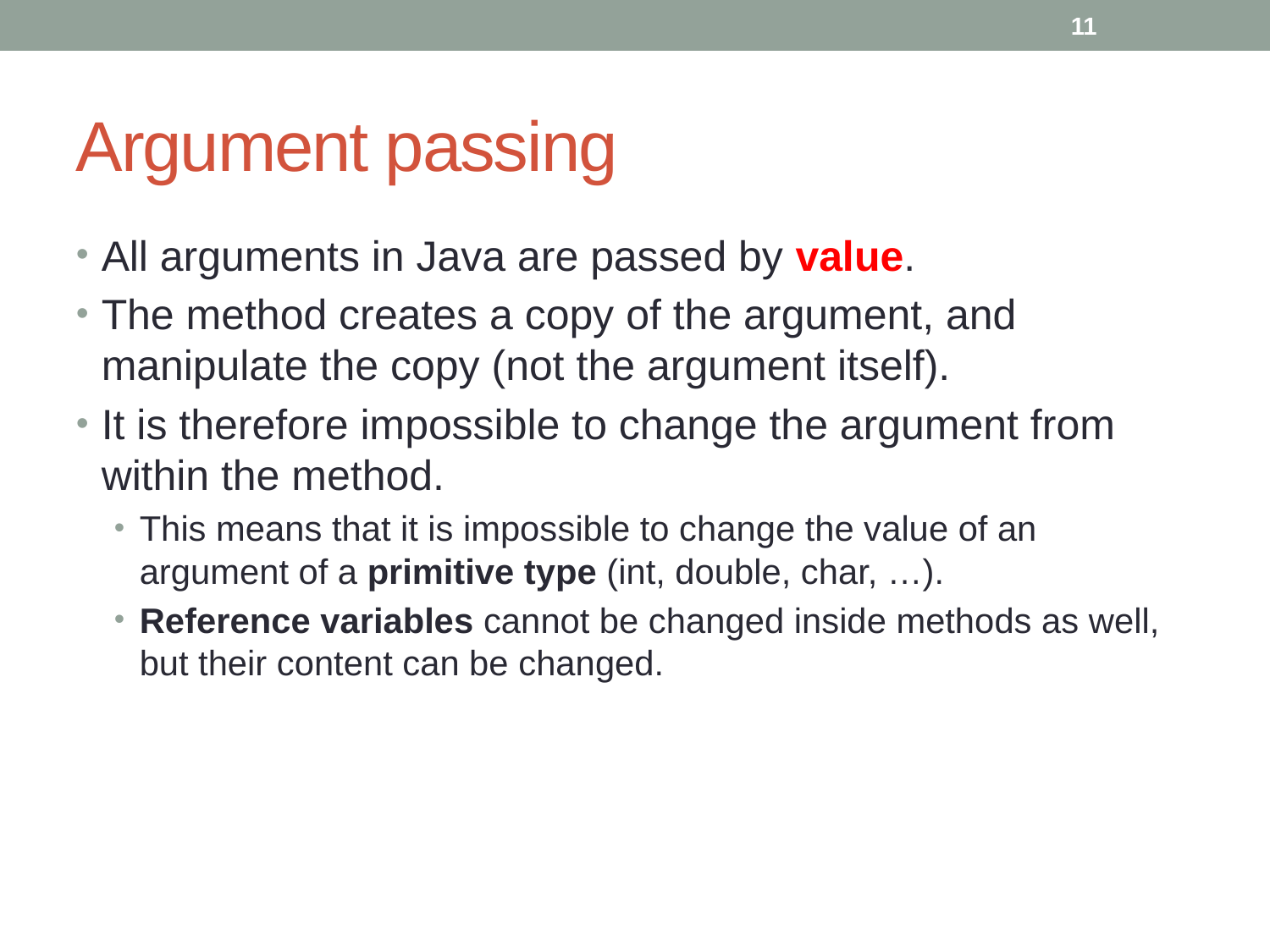

11
# Argument passing
All arguments in Java are passed by value.
The method creates a copy of the argument, and manipulate the copy (not the argument itself).
It is therefore impossible to change the argument from within the method.
This means that it is impossible to change the value of an argument of a primitive type (int, double, char, …).
Reference variables cannot be changed inside methods as well, but their content can be changed.